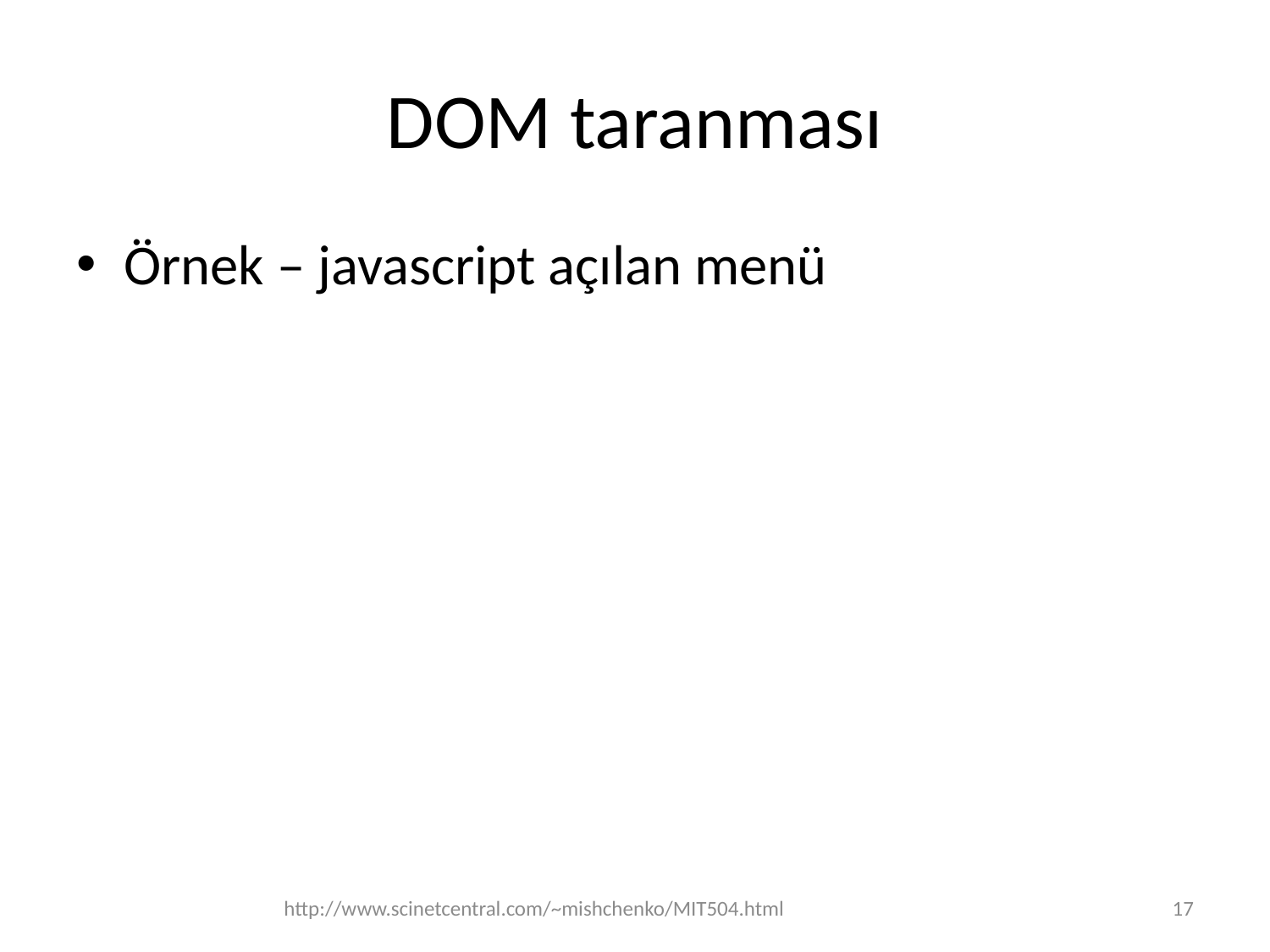

# DOM taranması
Örnek – javascript açılan menü

http://www.scinetcentral.com/~mishchenko/MIT504.html
17